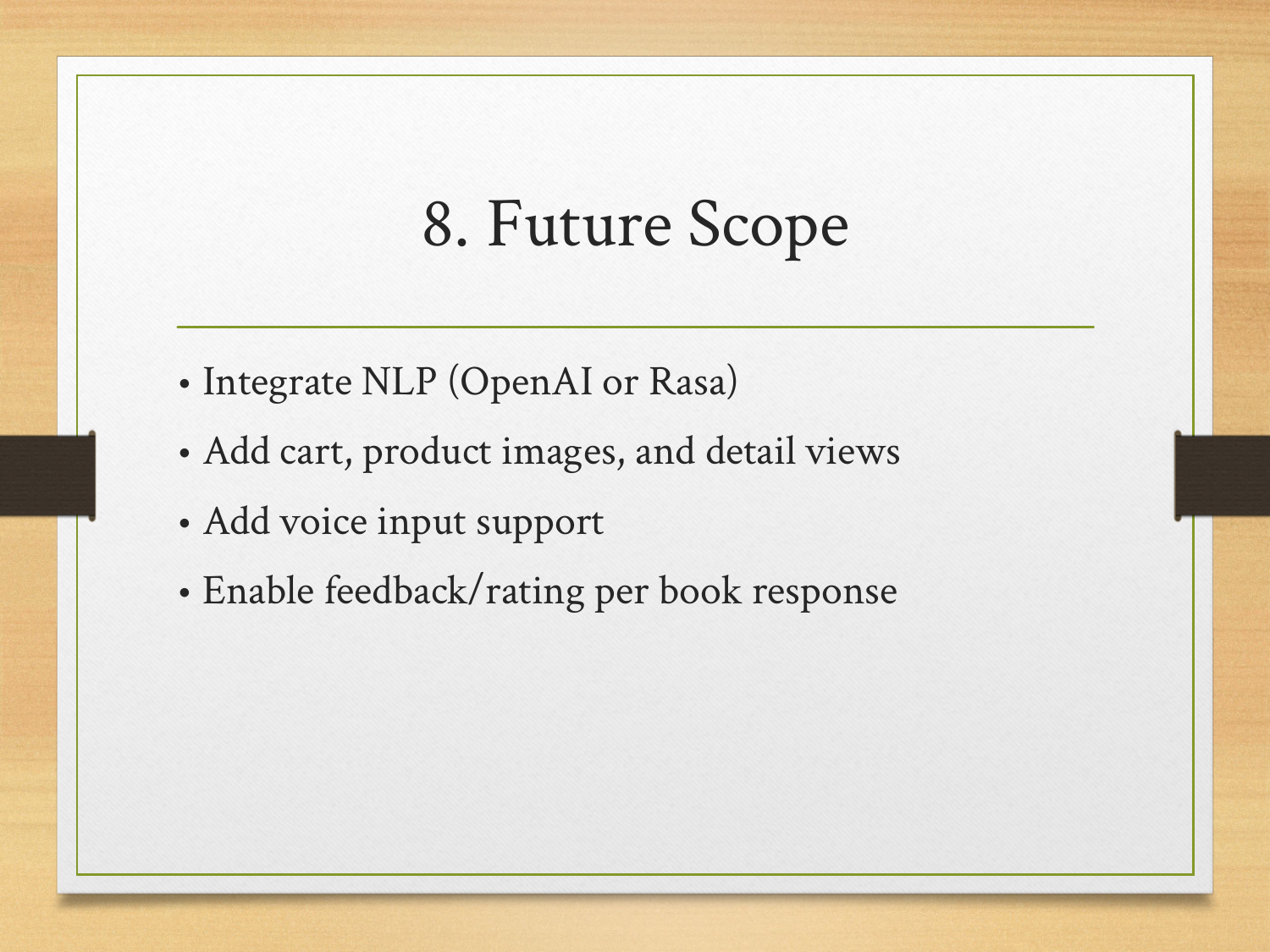

# 8. Future Scope
• Integrate NLP (OpenAI or Rasa)
• Add cart, product images, and detail views
• Add voice input support
• Enable feedback/rating per book response